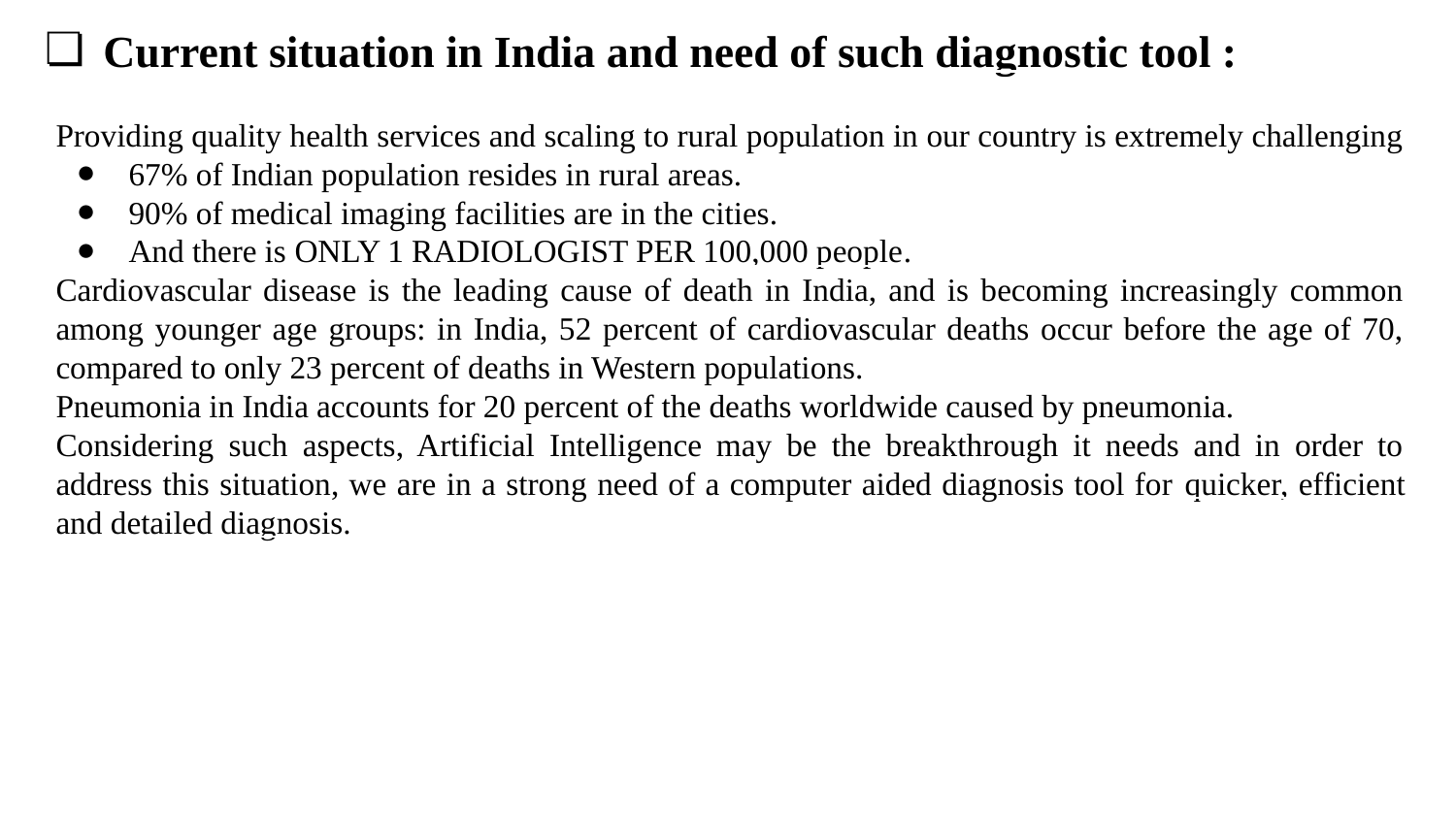

Current situation in India and need of such diagnostic tool :
Providing quality health services and scaling to rural population in our country is extremely challenging
67% of Indian population resides in rural areas.
90% of medical imaging facilities are in the cities.
And there is ONLY 1 RADIOLOGIST PER 100,000 people.
Cardiovascular disease is the leading cause of death in India, and is becoming increasingly common among younger age groups: in India, 52 percent of cardiovascular deaths occur before the age of 70, compared to only 23 percent of deaths in Western populations.
Pneumonia in India accounts for 20 percent of the deaths worldwide caused by pneumonia.
Considering such aspects, Artificial Intelligence may be the breakthrough it needs and in order to address this situation, we are in a strong need of a computer aided diagnosis tool for quicker, efficient and detailed diagnosis.